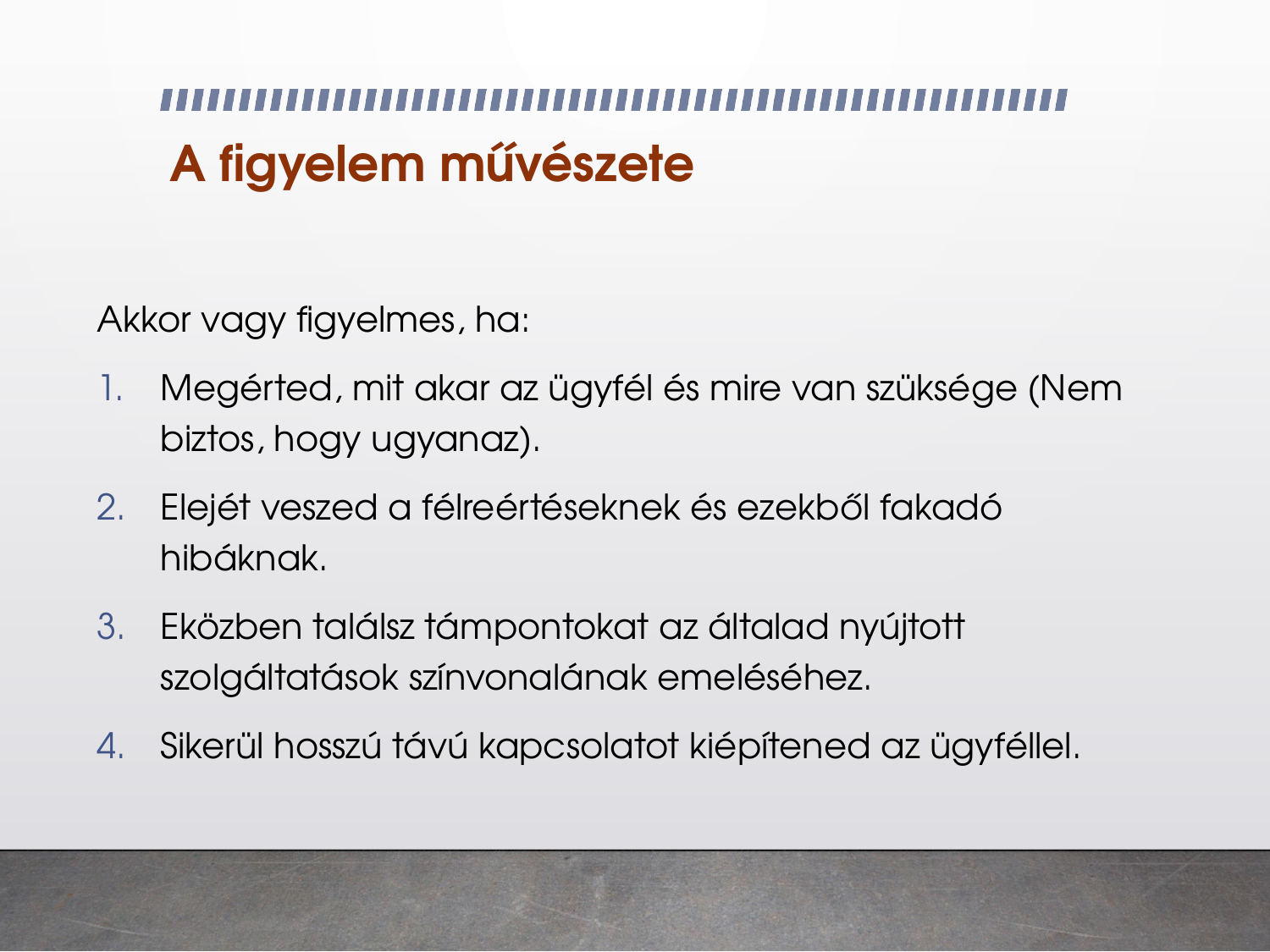

# A figyelem művészete

Akkor vagy figyelmes, ha:
Megérted, mit akar az ügyfél és mire van szüksége (Nem biztos, hogy ugyanaz).
Elejét veszed a félreértéseknek és ezekből fakadó hibáknak.
Eközben találsz támpontokat az általad nyújtott szolgáltatások színvonalának emeléséhez.
Sikerül hosszú távú kapcsolatot kiépítened az ügyféllel.